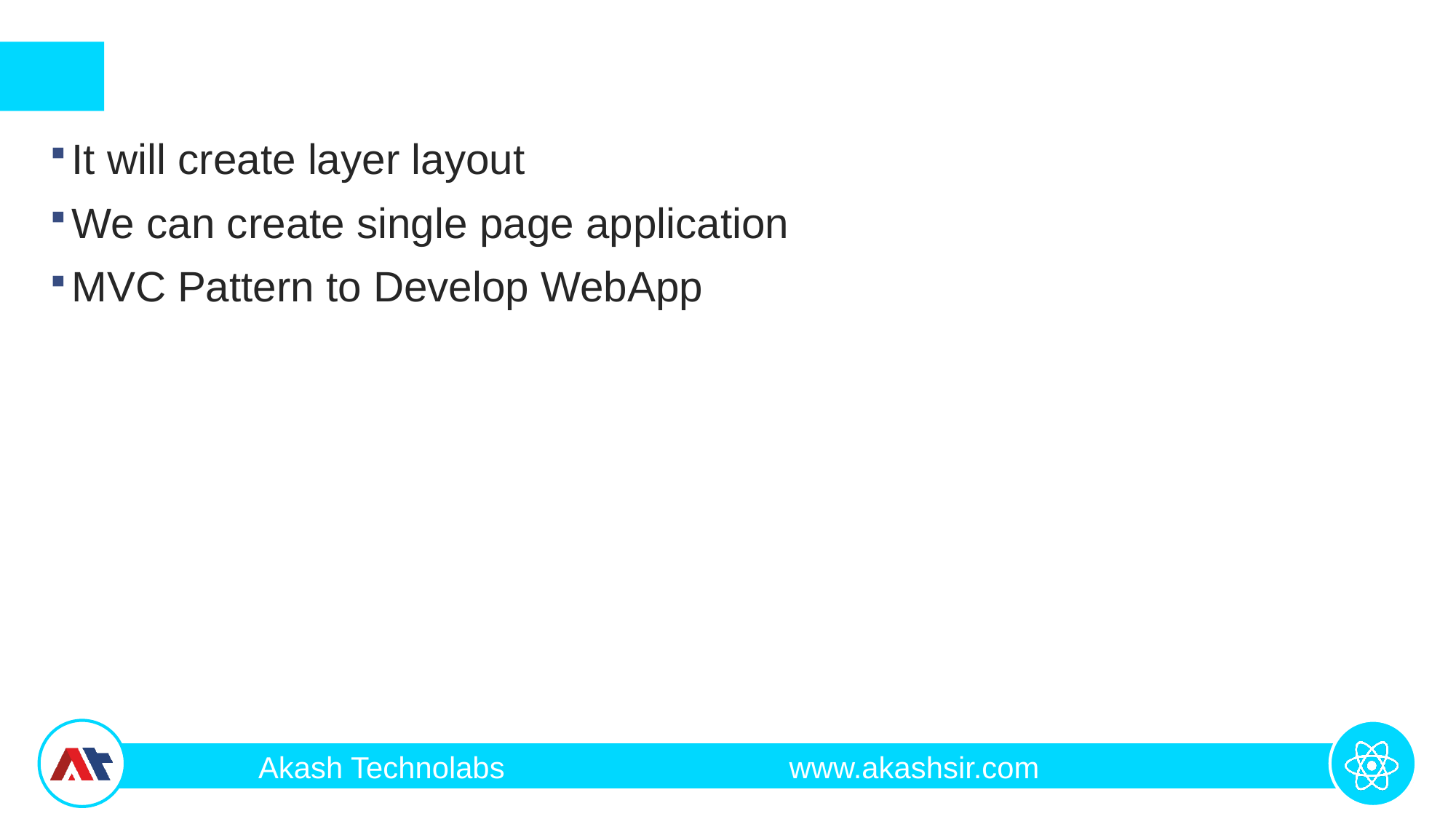

#
It will create layer layout
We can create single page application
MVC Pattern to Develop WebApp
Akash Technolabs                                  www.akashsir.com